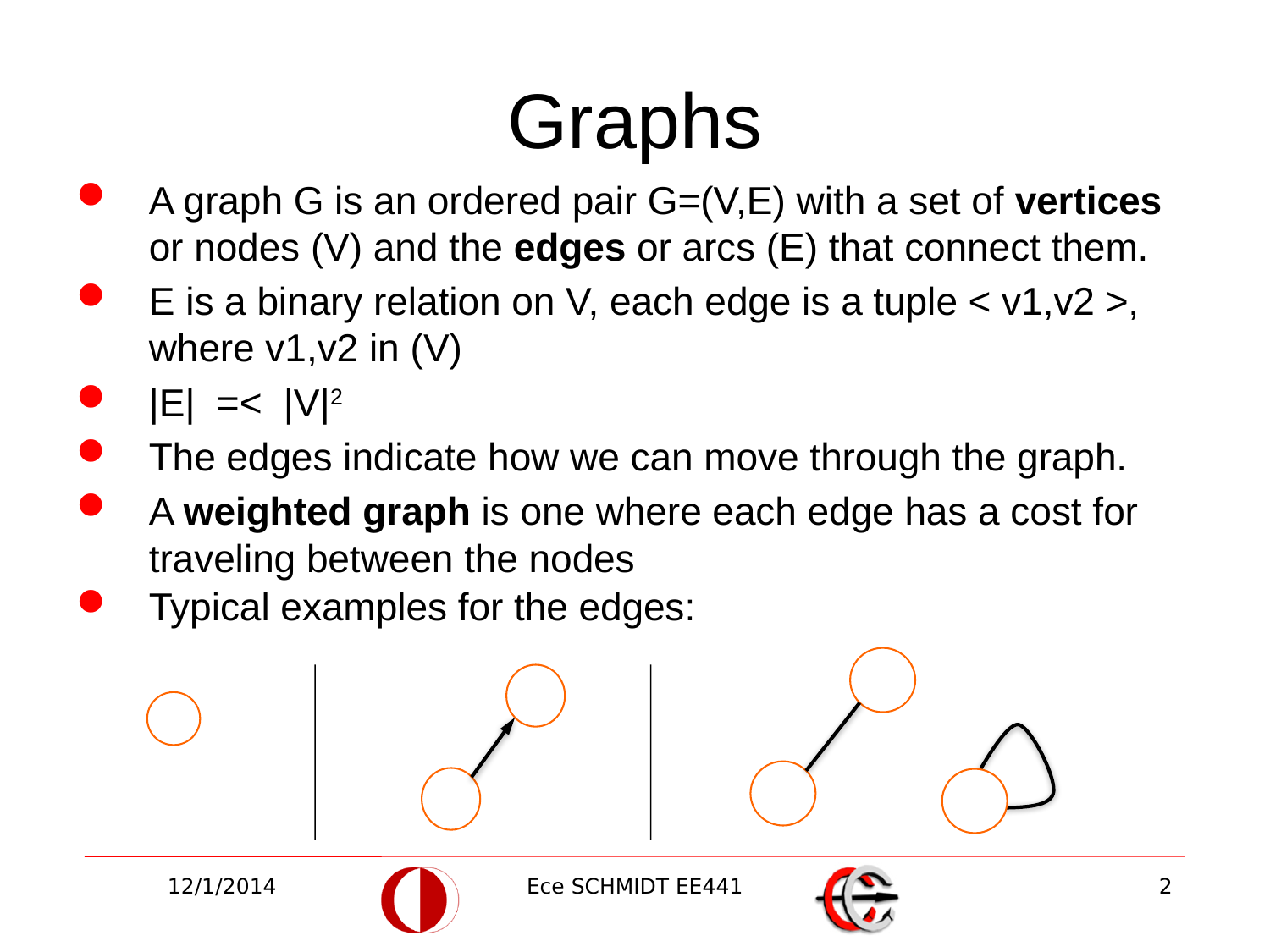

# Graphs
A graph G is an ordered pair G=(V,E) with a set of vertices or nodes (V) and the edges or arcs (E) that connect them.
E is a binary relation on V, each edge is a tuple < v1,v2 >, where v1,v2 in (V)
|E|  =<  |V|2
The edges indicate how we can move through the graph.
A weighted graph is one where each edge has a cost for traveling between the nodes
Typical examples for the edges:

12/1/2014
Ece SCHMIDT EE441
2